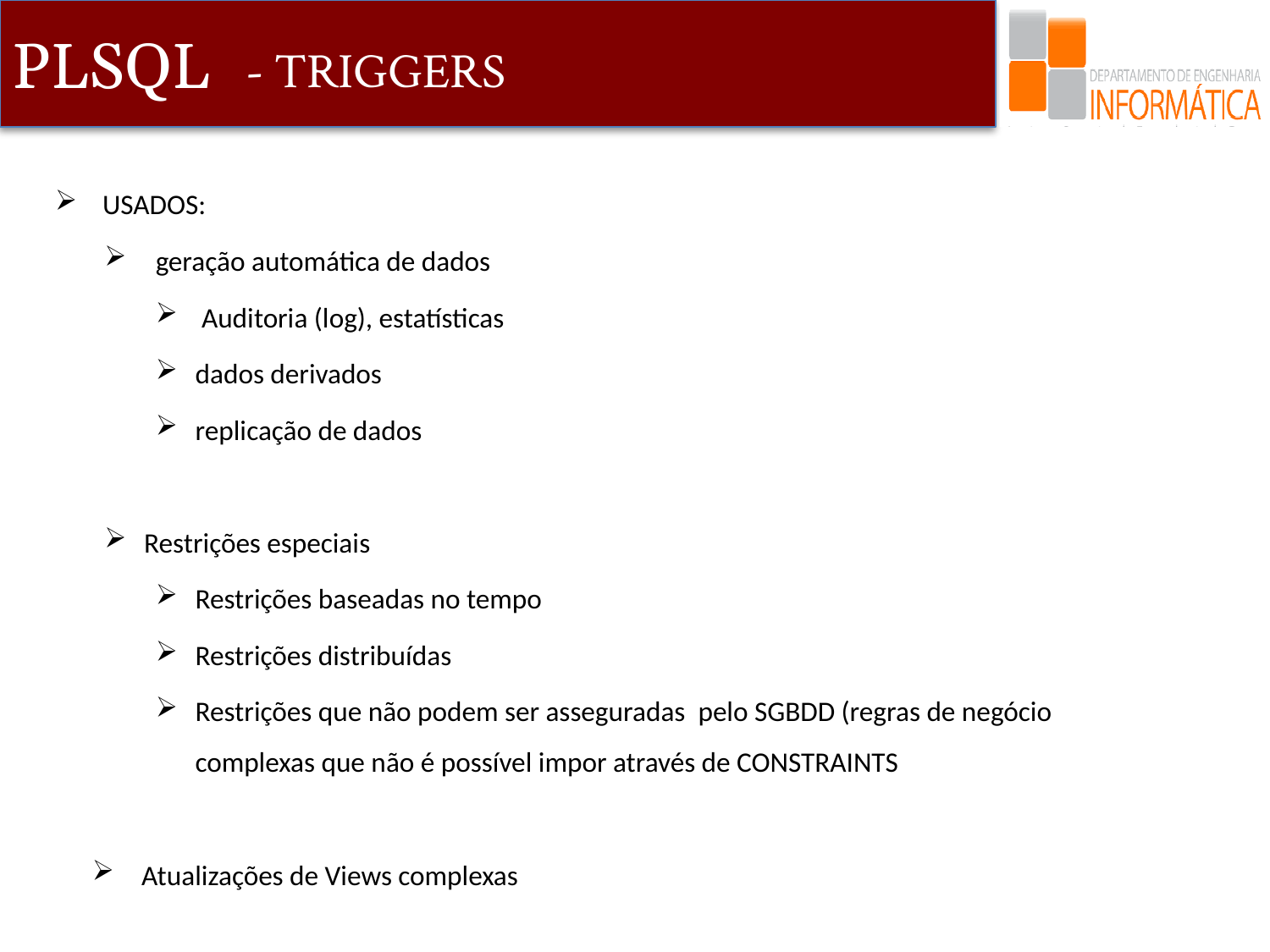

- TRIGGERS
USADOS:
geração automática de dados
 Auditoria (log), estatísticas
dados derivados
replicação de dados

Restrições especiais
Restrições baseadas no tempo
Restrições distribuídas
Restrições que não podem ser asseguradas  pelo SGBDD (regras de negócio complexas que não é possível impor através de CONSTRAINTS

Atualizações de Views complexas